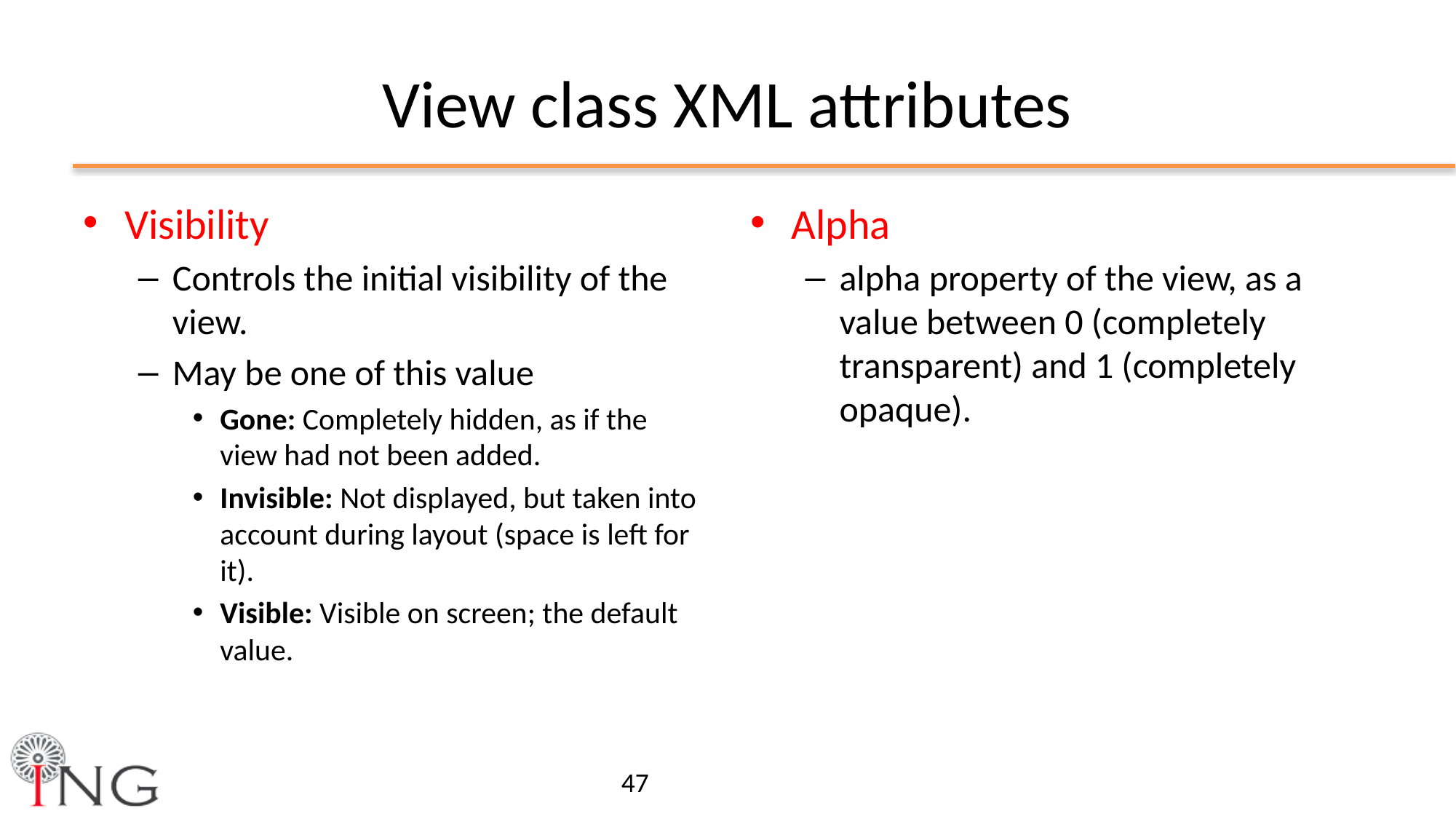

# View class XML attributes
Visibility
Controls the initial visibility of the view.
May be one of this value
Gone: Completely hidden, as if the view had not been added.
Invisible: Not displayed, but taken into account during layout (space is left for it).
Visible: Visible on screen; the default value.

Alpha
alpha property of the view, as a value between 0 (completely transparent) and 1 (completely opaque).
47